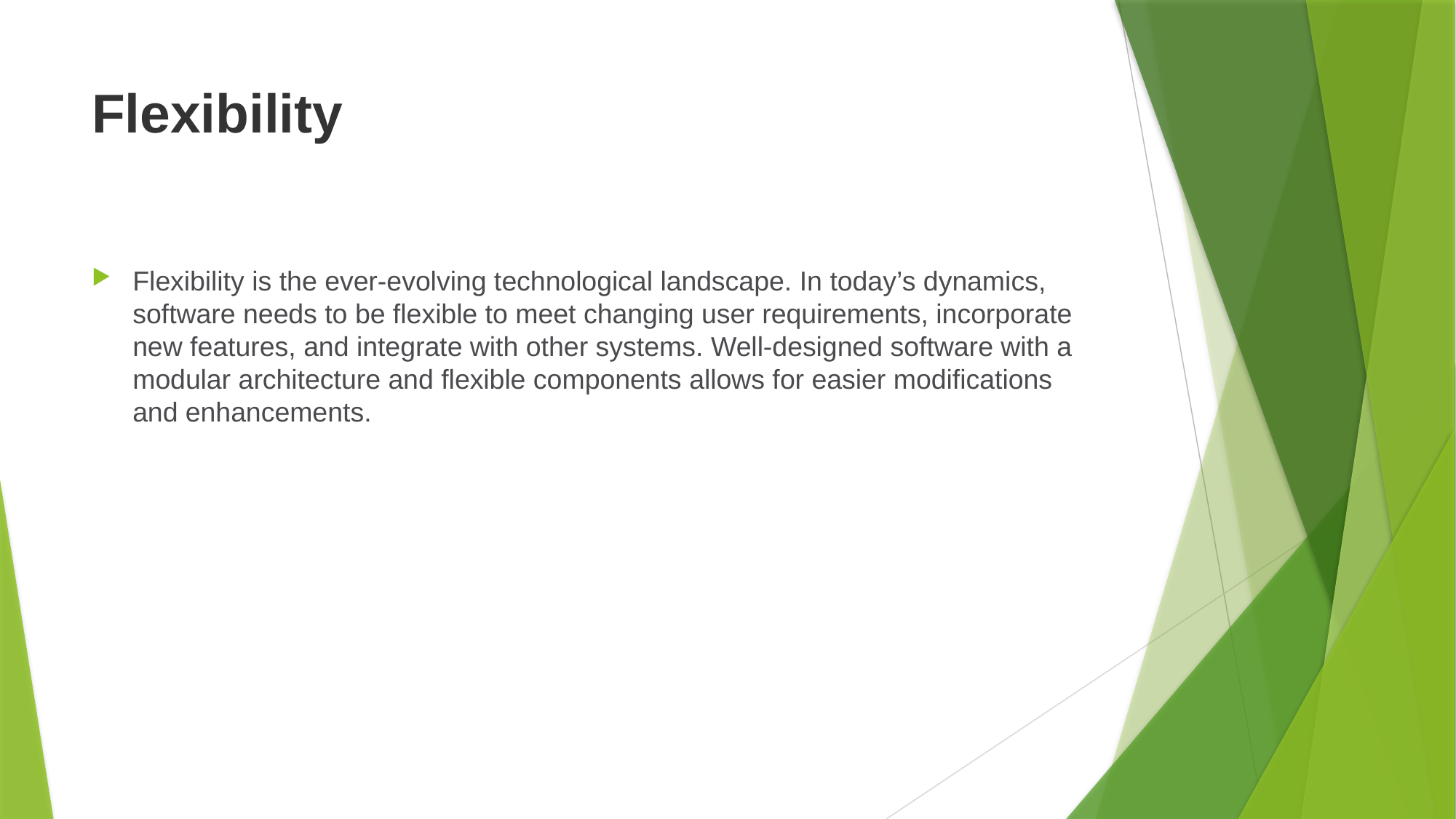

# Flexibility
Flexibility is the ever-evolving technological landscape. In today’s dynamics, software needs to be flexible to meet changing user requirements, incorporate new features, and integrate with other systems. Well-designed software with a modular architecture and flexible components allows for easier modifications and enhancements.